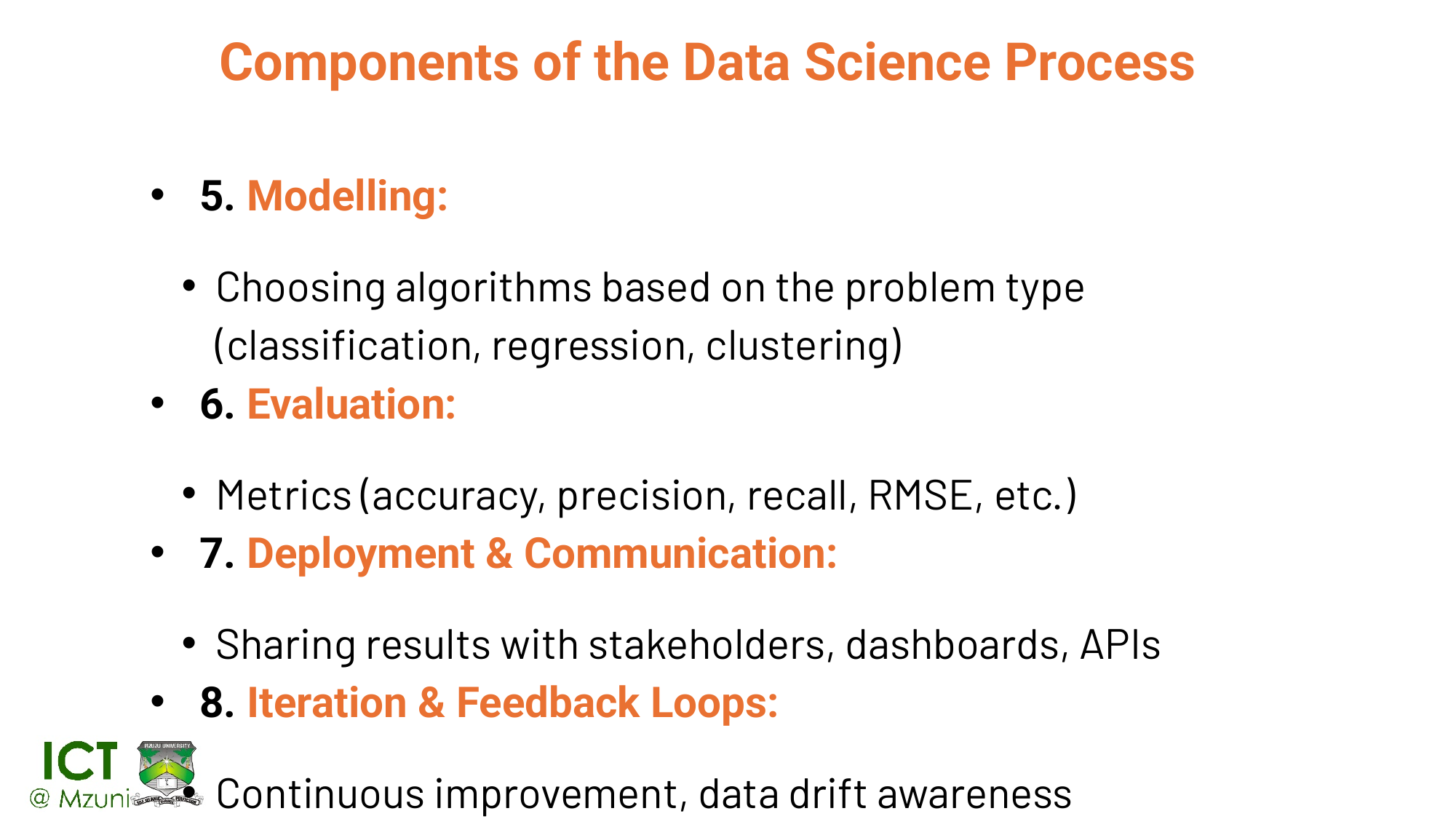

# Components of the Data Science Process
5. Modelling:
Choosing algorithms based on the problem type (classification, regression, clustering)
6. Evaluation:
Metrics (accuracy, precision, recall, RMSE, etc.)
7. Deployment & Communication:
Sharing results with stakeholders, dashboards, APIs
8. Iteration & Feedback Loops:
Continuous improvement, data drift awareness